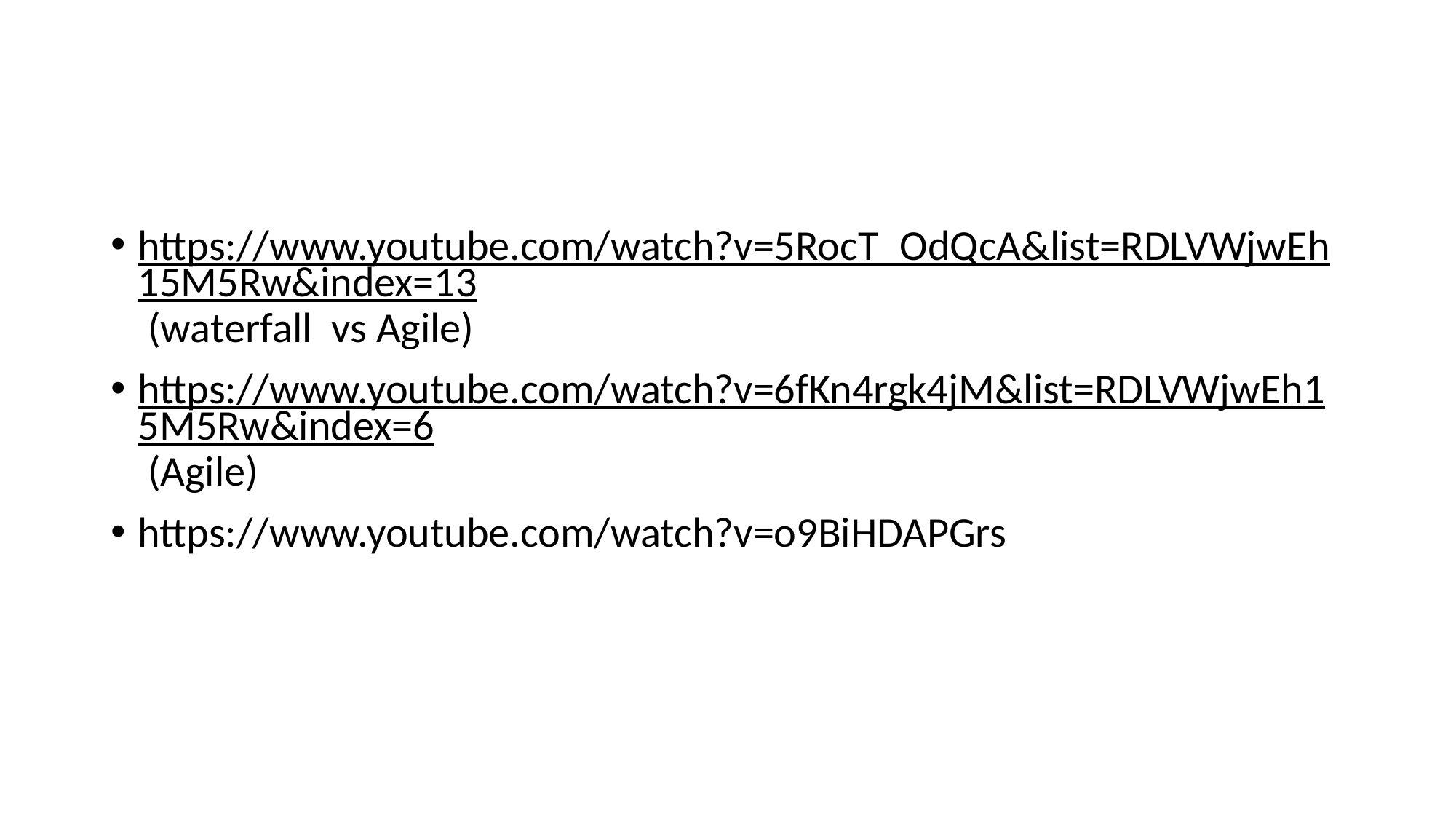

#
https://www.youtube.com/watch?v=5RocT_OdQcA&list=RDLVWjwEh15M5Rw&index=13 (waterfall  vs Agile)
https://www.youtube.com/watch?v=6fKn4rgk4jM&list=RDLVWjwEh15M5Rw&index=6 (Agile)
https://www.youtube.com/watch?v=o9BiHDAPGrs